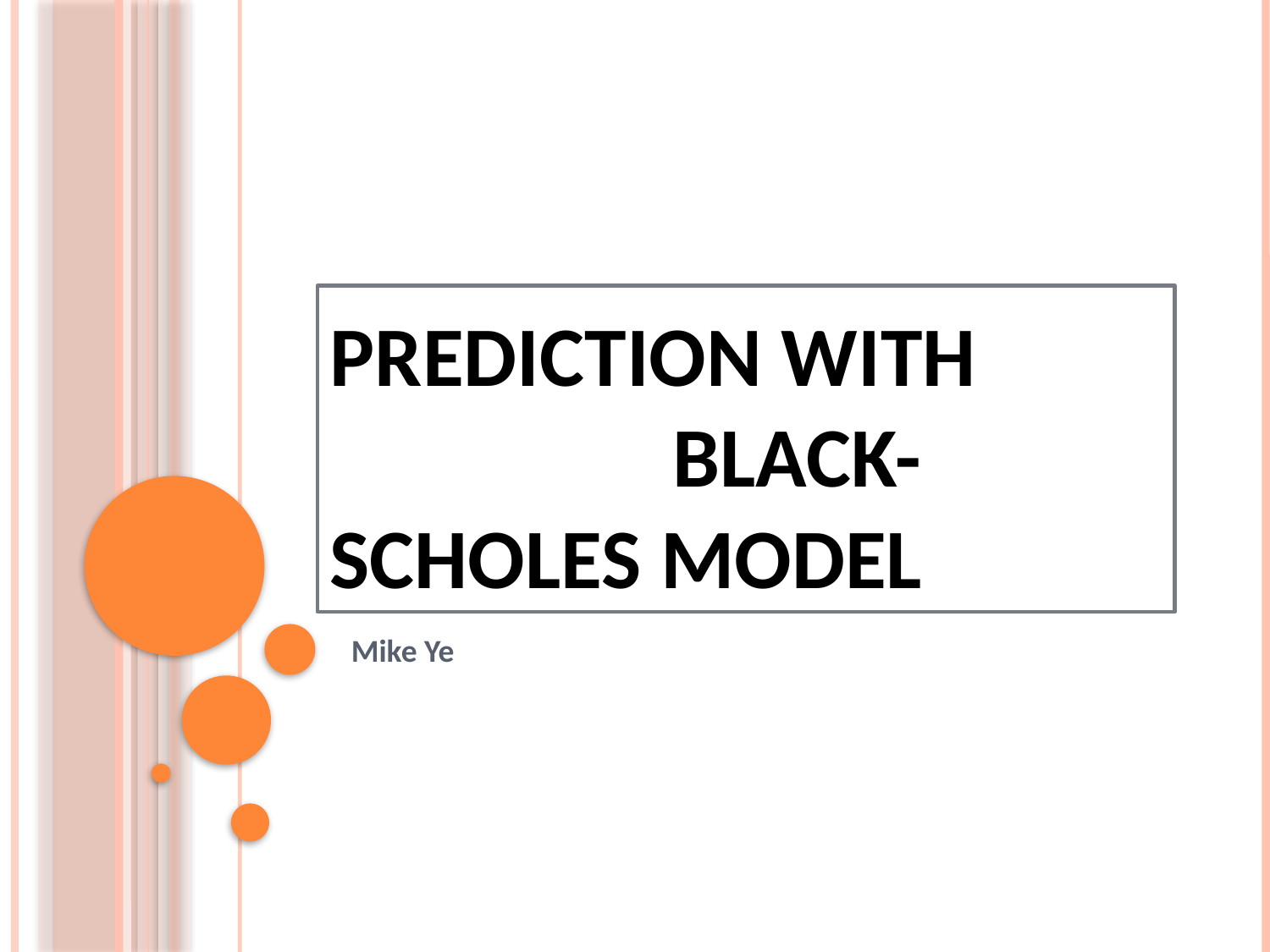

# Prediction with                            Black-Scholes Model
Mike Ye